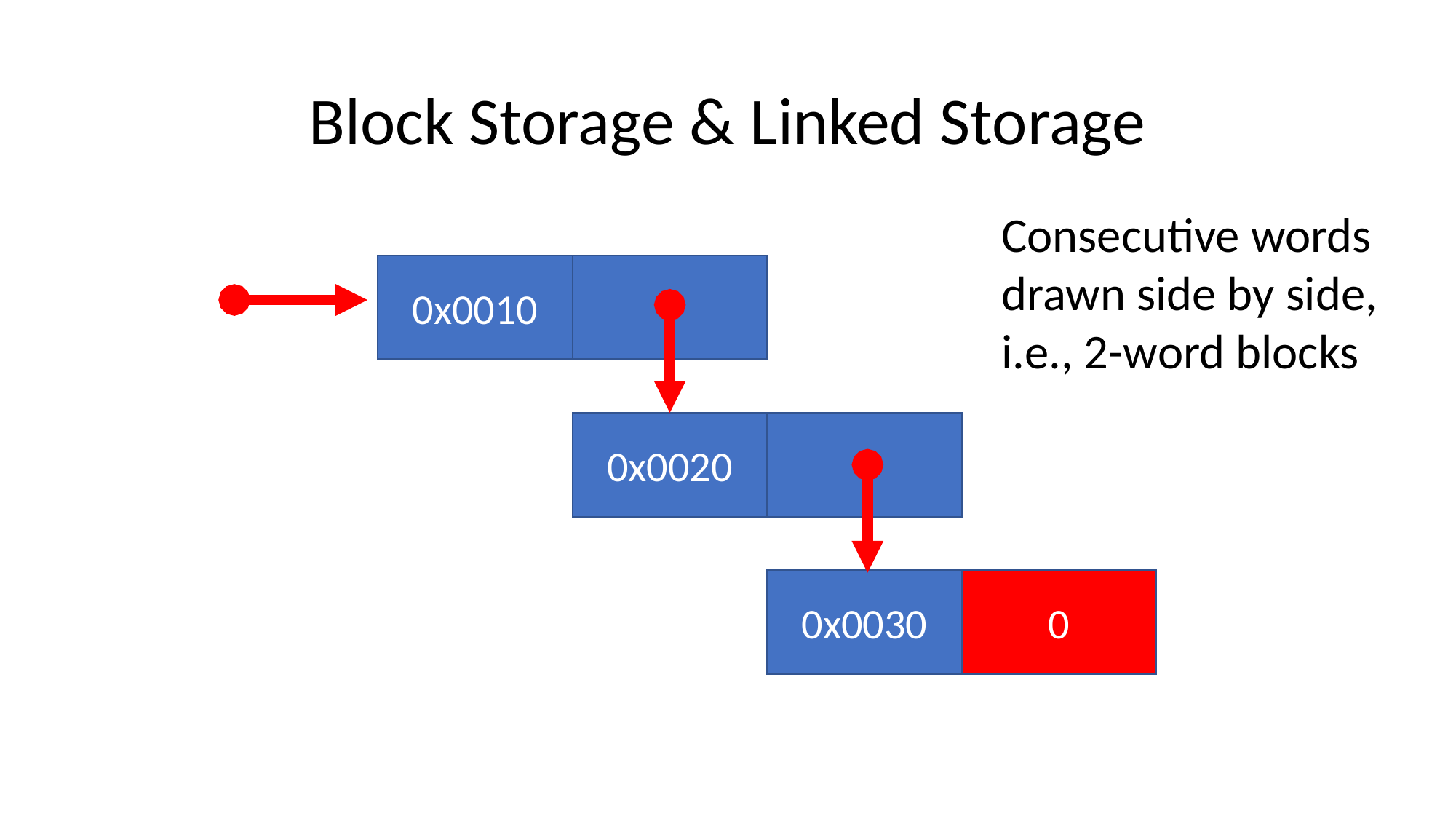

# Block Storage & Linked Storage
Consecutive words drawn side by side, i.e., 2-word blocks
0x0010

0x0004
0x0020

0x0030
0